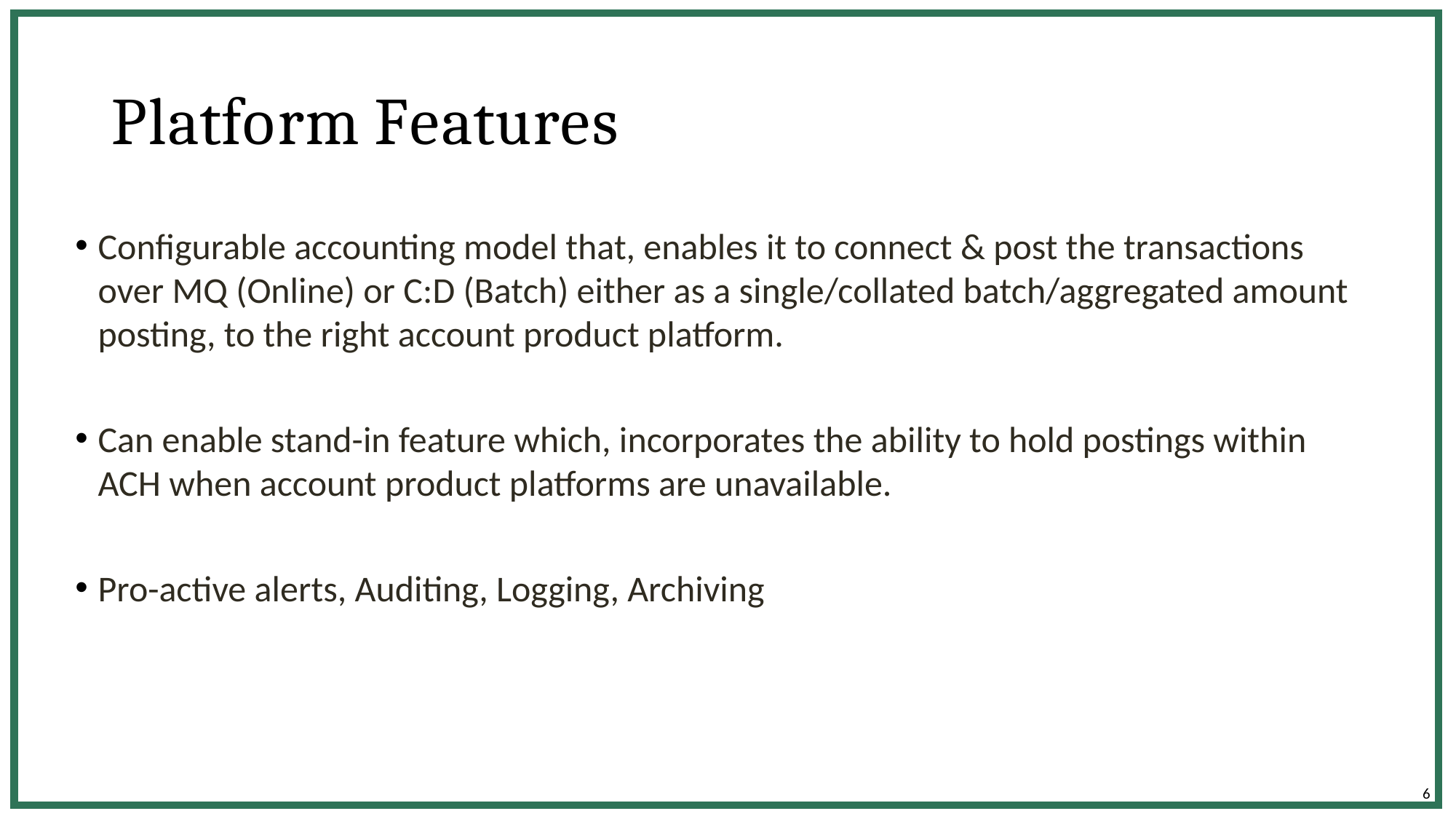

# Platform Features

Configurable accounting model that, enables it to connect & post the transactions over MQ (Online) or C:D (Batch) either as a single/collated batch/aggregated amount posting, to the right account product platform.

Can enable stand-in feature which, incorporates the ability to hold postings within ACH when account product platforms are unavailable.

Pro-active alerts, Auditing, Logging, Archiving